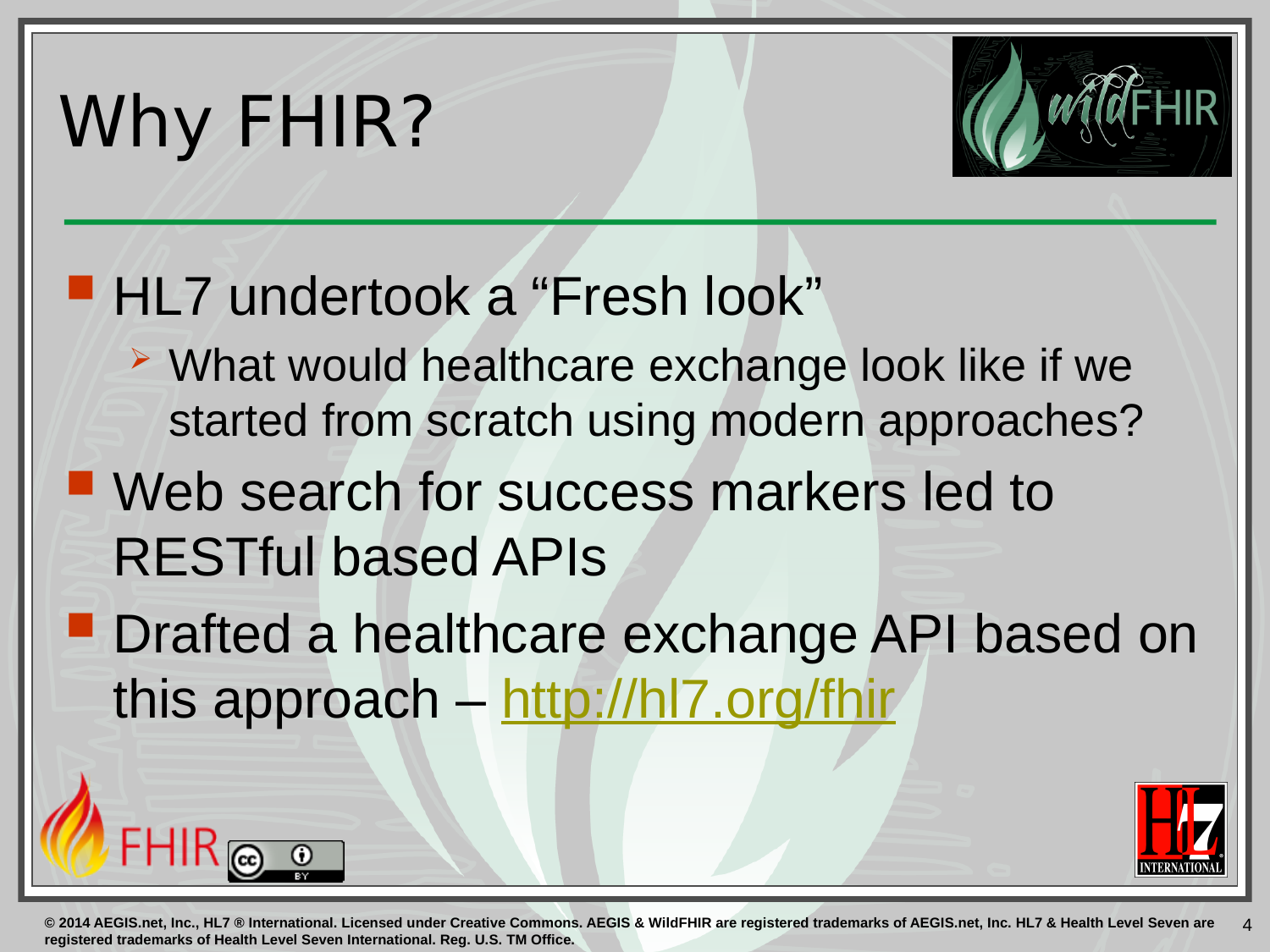

# Why FHIR?
HL7 undertook a “Fresh look”
What would healthcare exchange look like if we started from scratch using modern approaches?
Web search for success markers led to RESTful based APIs
Drafted a healthcare exchange API based on this approach – http://hl7.org/fhir
4